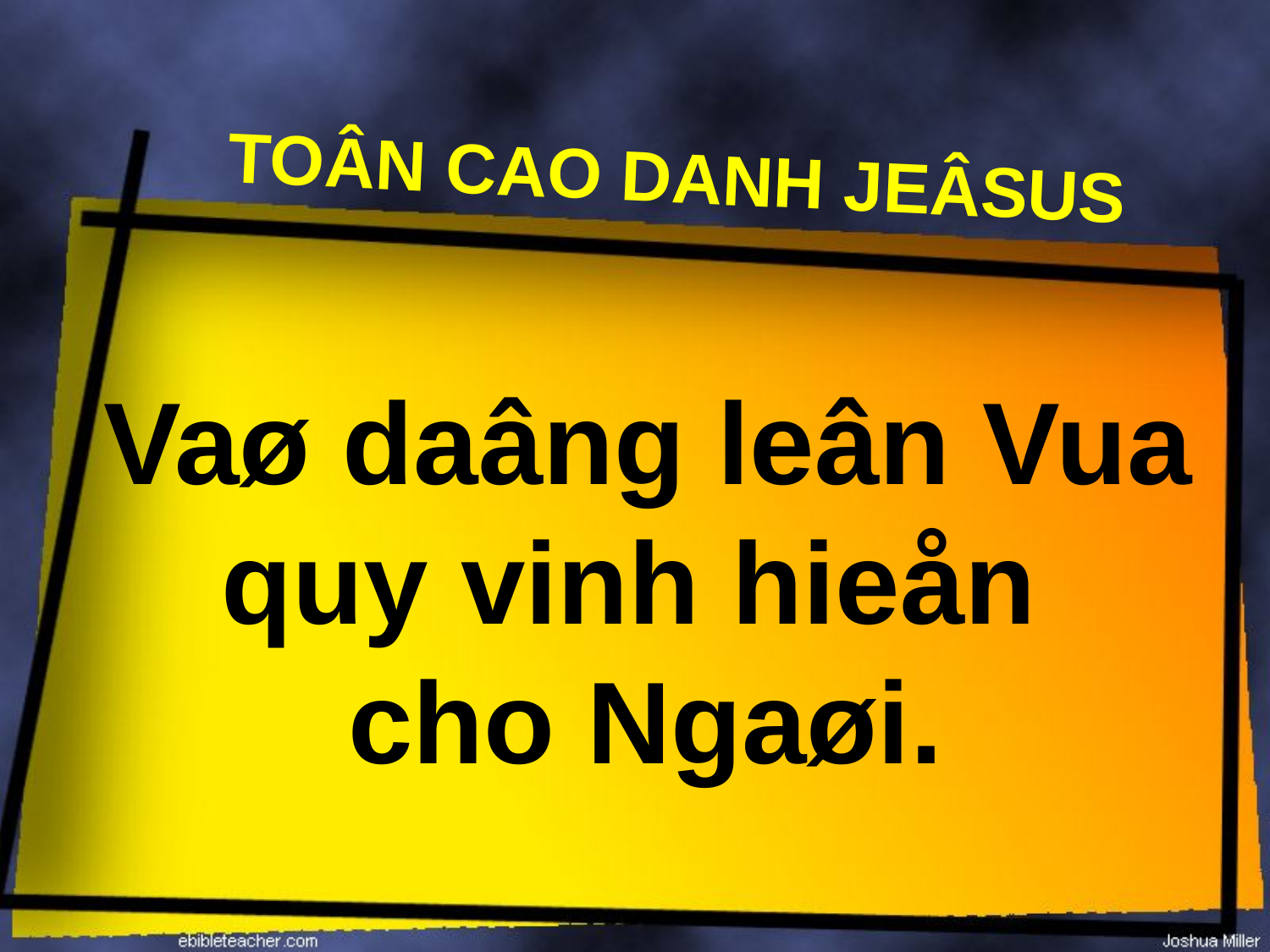

TOÂN CAO DANH JEÂSUS
Vaø daâng leân Vua
quy vinh hieån
cho Ngaøi.